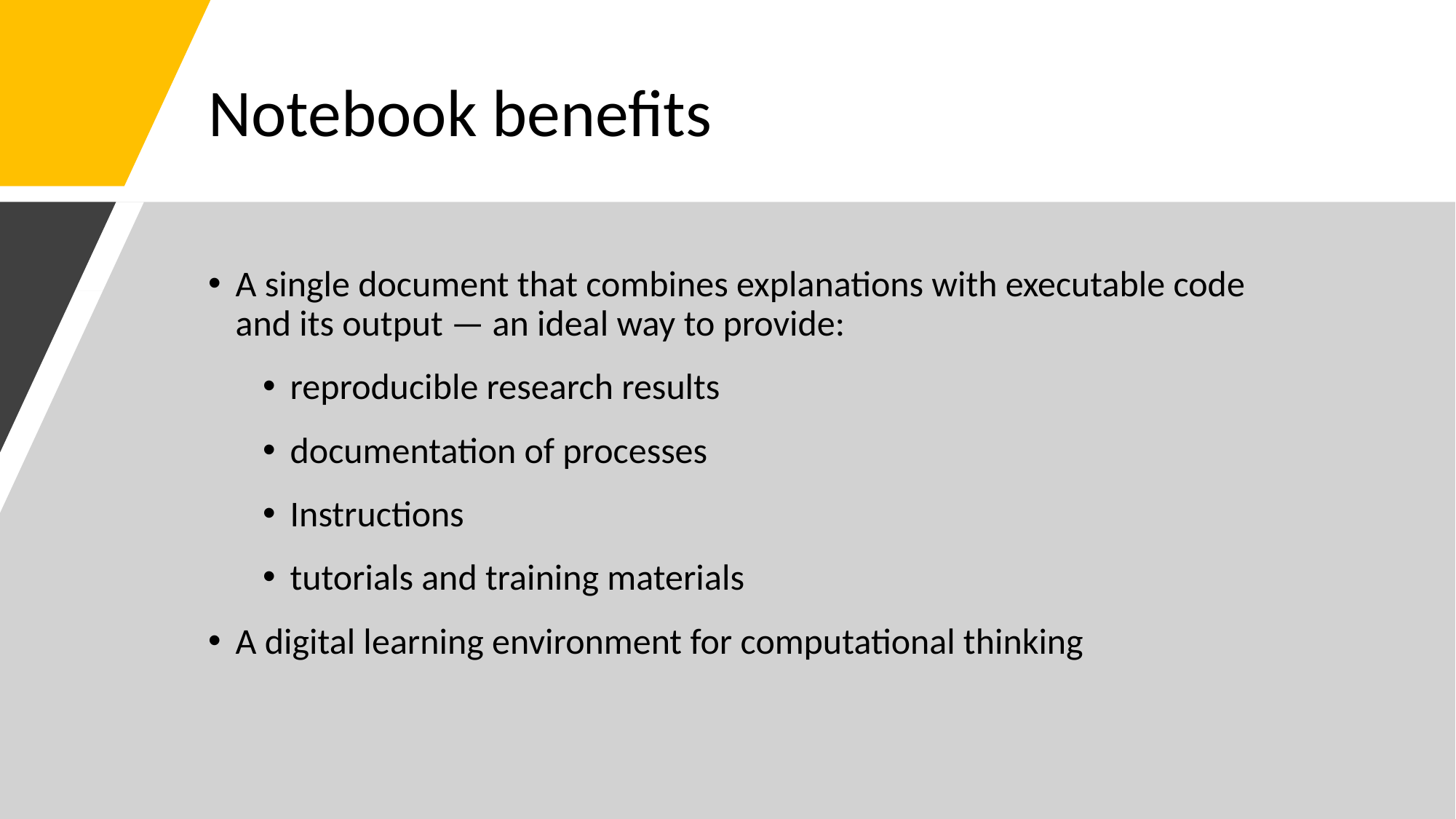

# Notebook benefits

A single document that combines explanations with executable code and its output — an ideal way to provide:
reproducible research results
documentation of processes
Instructions
tutorials and training materials
A digital learning environment for computational thinking